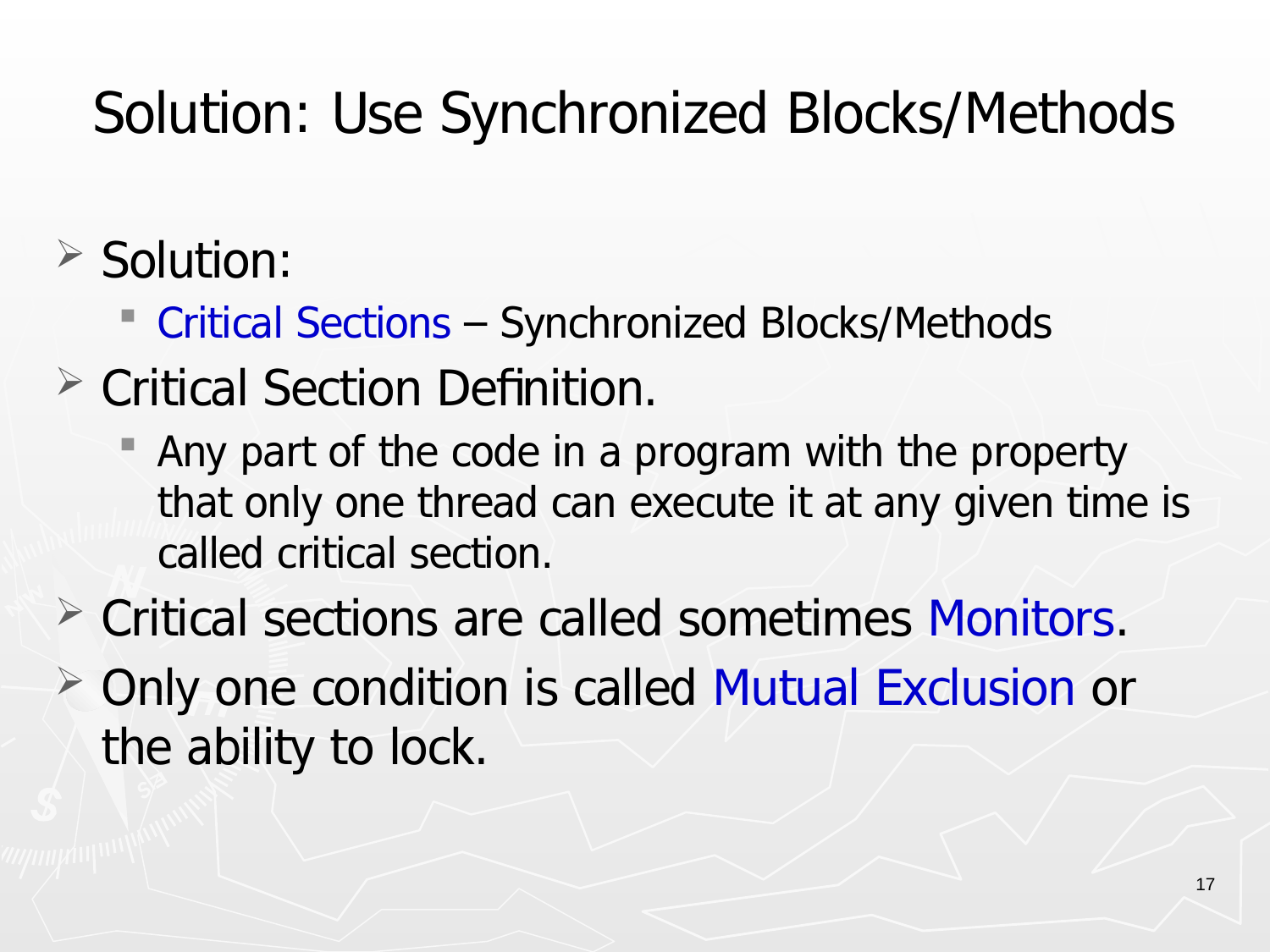

# Solution: Use Synchronized Blocks/Methods
Solution:
Critical Sections – Synchronized Blocks/Methods
Critical Section Definition.
Any part of the code in a program with the property that only one thread can execute it at any given time is called critical section.
Critical sections are called sometimes Monitors.
Only one condition is called Mutual Exclusion or the ability to lock.

17